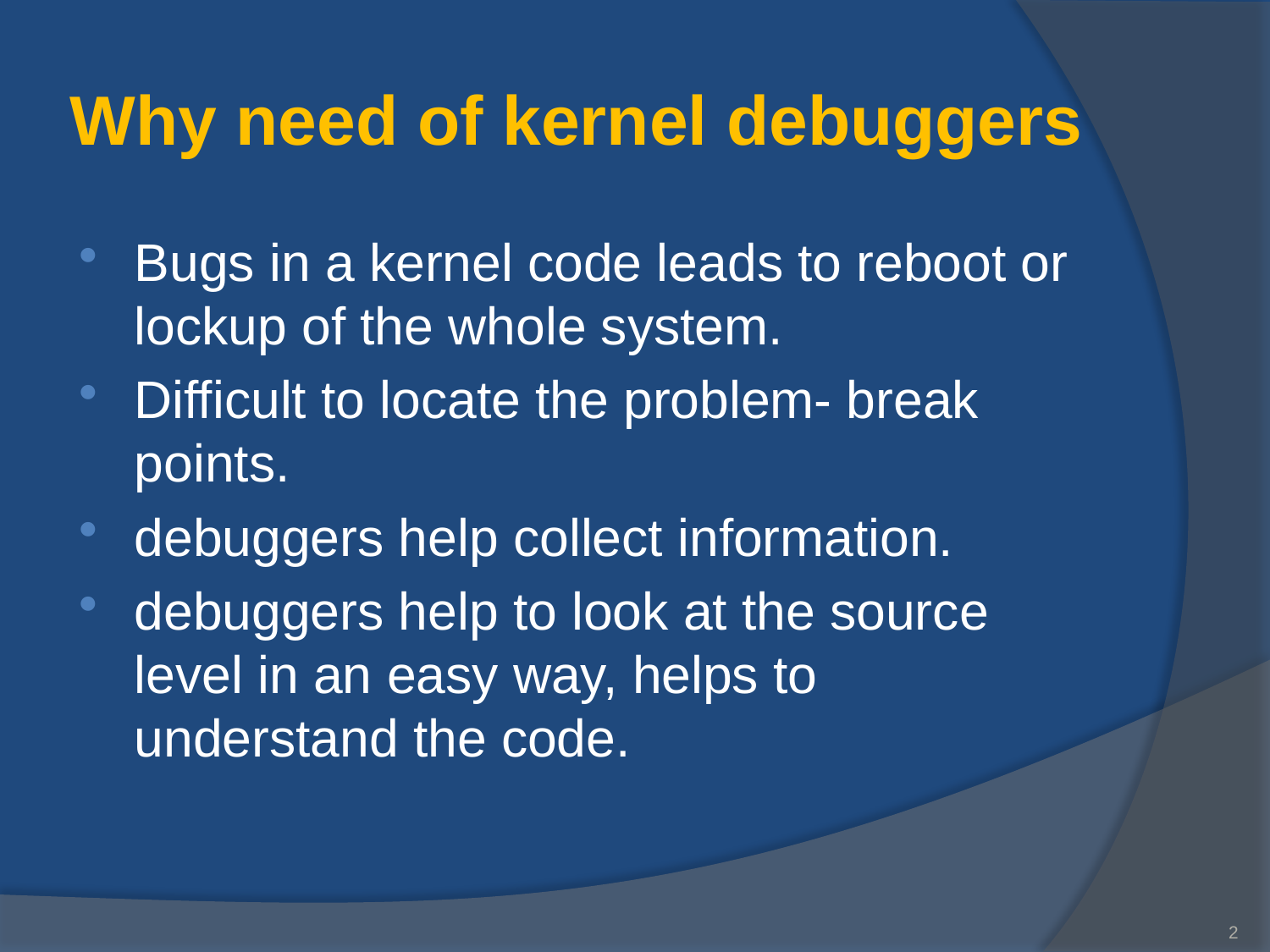

# Why need of kernel debuggers
Bugs in a kernel code leads to reboot or lockup of the whole system.
Difficult to locate the problem- break points.
debuggers help collect information.
debuggers help to look at the source level in an easy way, helps to understand the code.
2